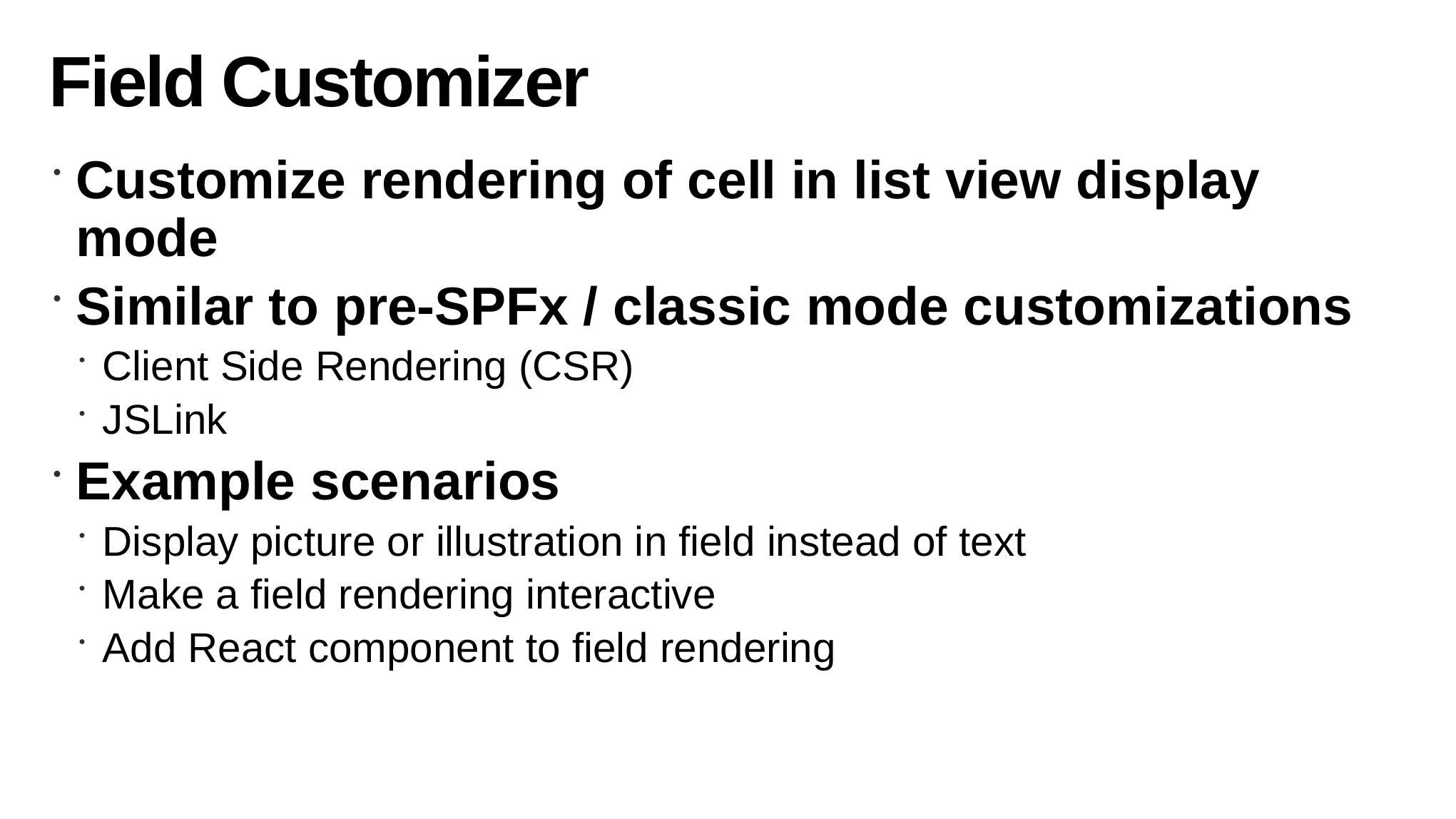

# Field Customizer
Customize rendering of cell in list view display mode
Similar to pre-SPFx / classic mode customizations
Client Side Rendering (CSR)
JSLink
Example scenarios
Display picture or illustration in field instead of text
Make a field rendering interactive
Add React component to field rendering